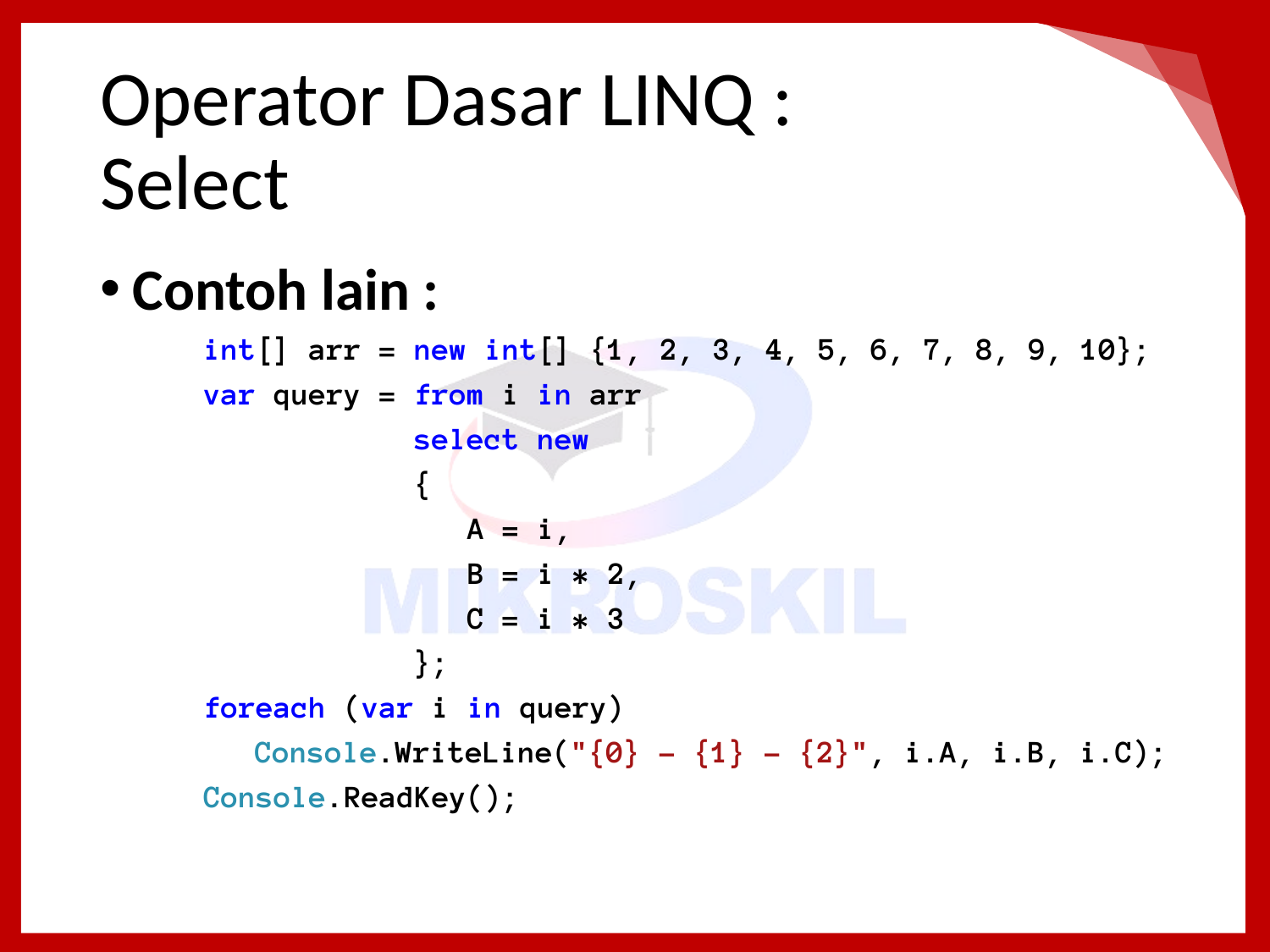

# Operator Dasar LINQ : Select
Contoh lain :
int[] arr = new int[] {1, 2, 3, 4, 5, 6, 7, 8, 9, 10};
var query = from i in arr
            select new
            {
               A = i,
               B = i * 2,
               C = i * 3
            };
foreach (var i in query)
Console.WriteLine("{0} - {1} - {2}", i.A, i.B, i.C);
Console.ReadKey();